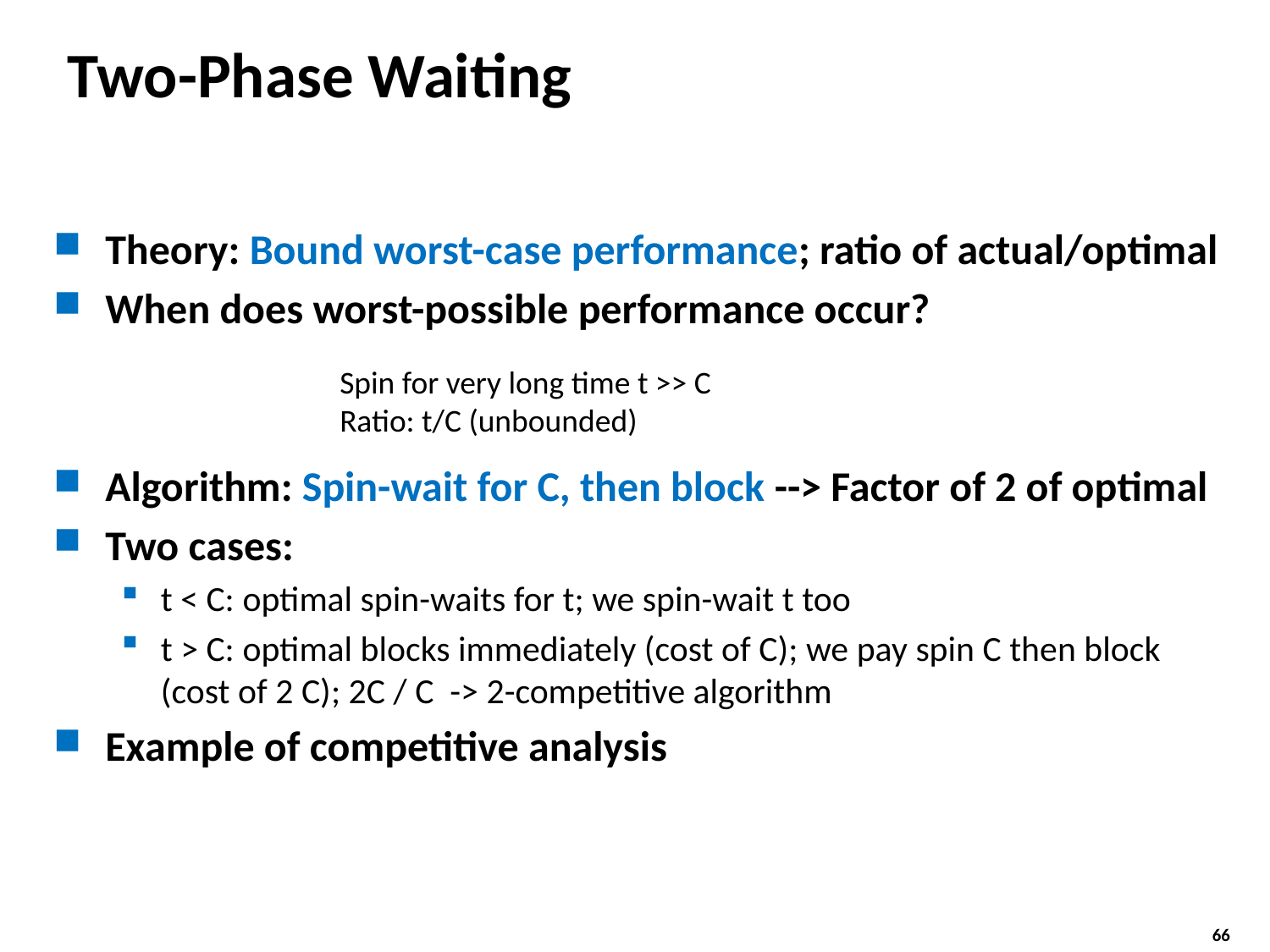

# Two-Phase Waiting
Theory: Bound worst-case performance; ratio of actual/optimal
When does worst-possible performance occur?

Algorithm: Spin-wait for C, then block --> Factor of 2 of optimal
Two cases:
t < C: optimal spin-waits for t; we spin-wait t too
t > C: optimal blocks immediately (cost of C); we pay spin C then block (cost of 2 C); 2C / C  -> 2-competitive algorithm
Example of competitive analysis
Spin for very long time t >> C
Ratio: t/C (unbounded)